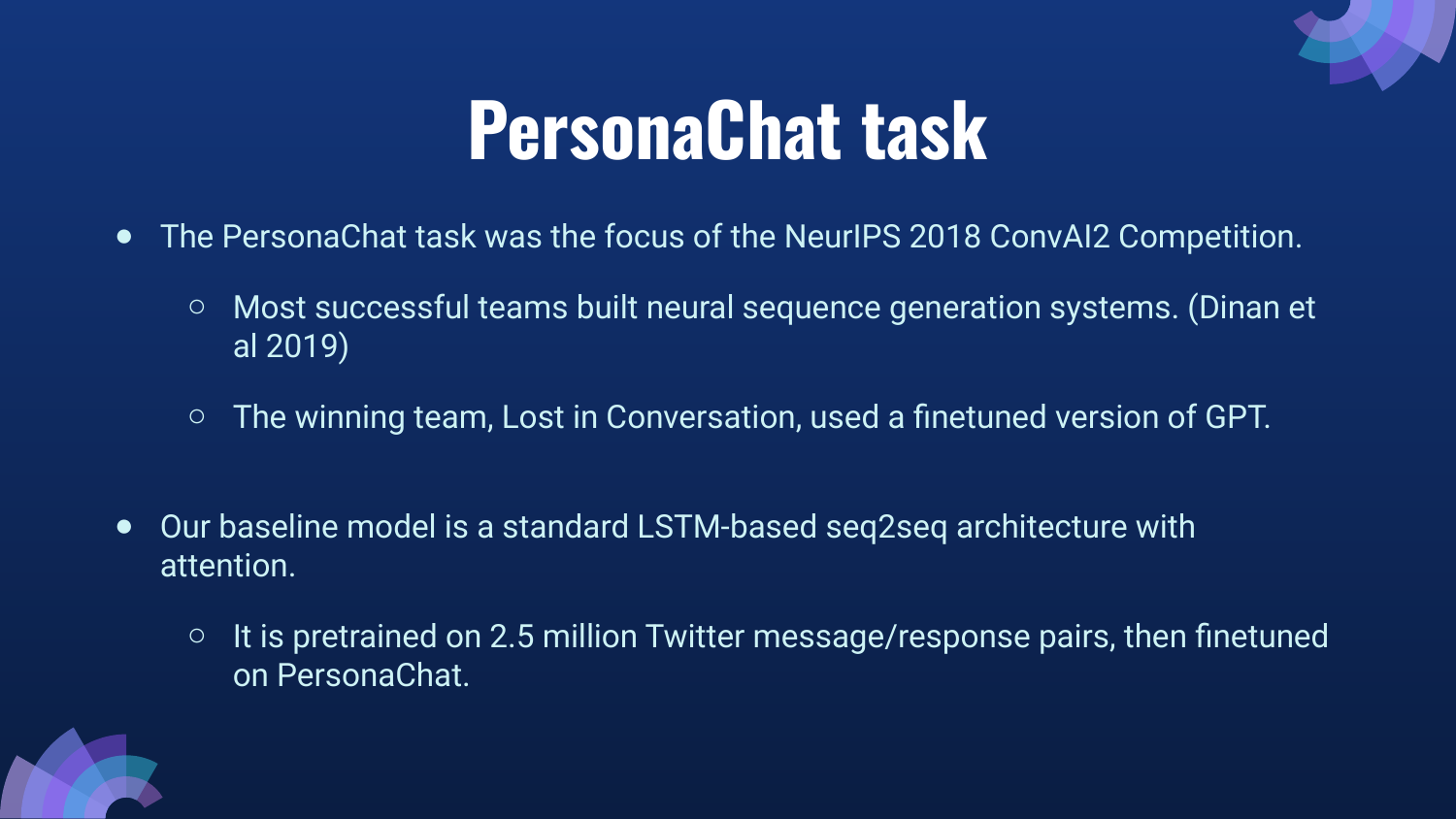

# PersonaChat task
The PersonaChat task was the focus of the NeurIPS 2018 ConvAI2 Competition.
Most successful teams built neural sequence generation systems. (Dinan et al 2019)
The winning team, Lost in Conversation, used a finetuned version of GPT.

Our baseline model is a standard LSTM-based seq2seq architecture with attention.
It is pretrained on 2.5 million Twitter message/response pairs, then finetuned on PersonaChat.